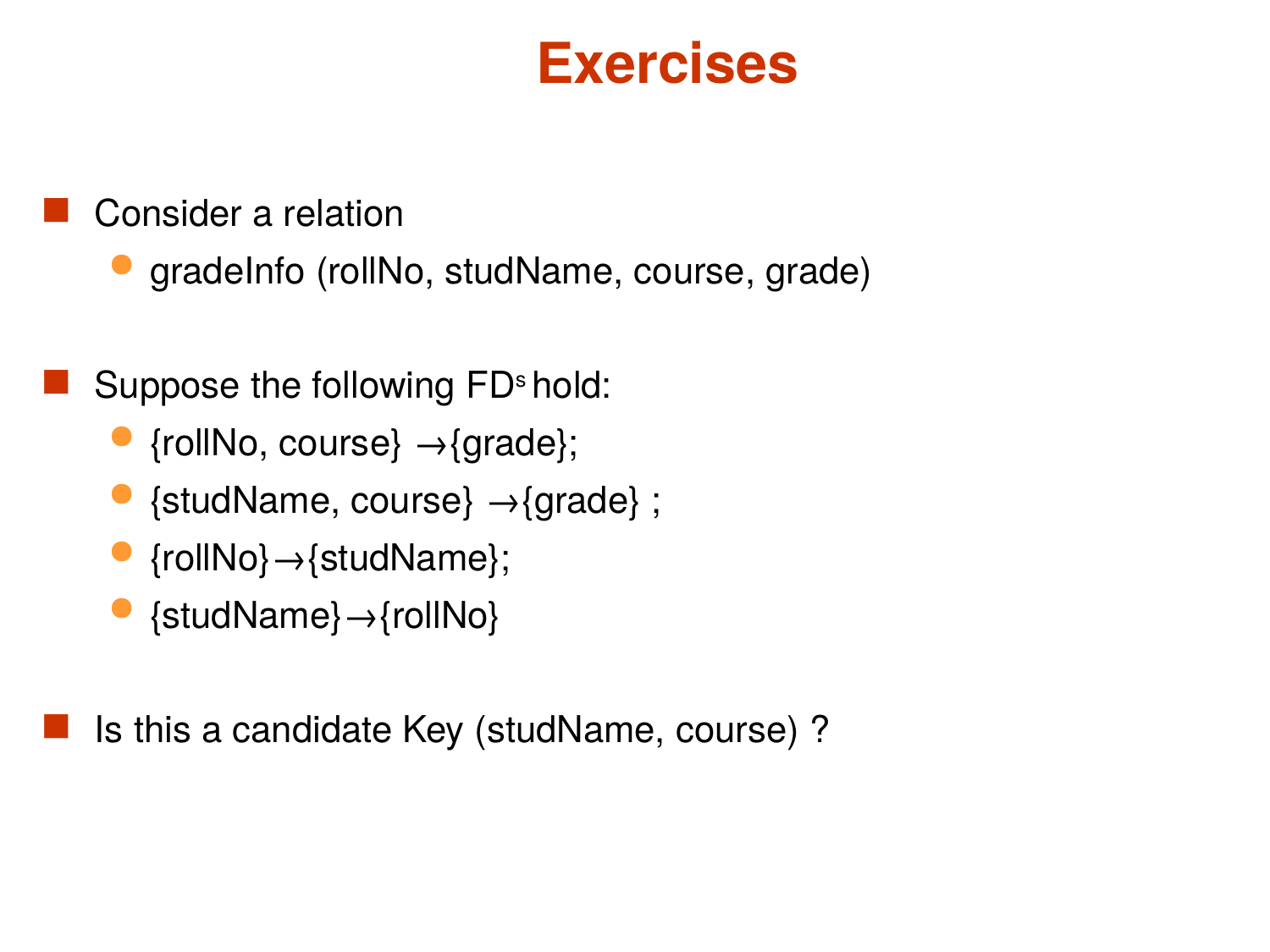

# Exercises

Consider a relation
gradeInfo (rollNo, studName, course, grade)

Suppose the following FDs hold:
{rollNo, course} →{grade};
{studName, course} →{grade} ;
{rollNo}→{studName};
{studName}→{rollNo}

Is this a candidate Key (studName, course) ?